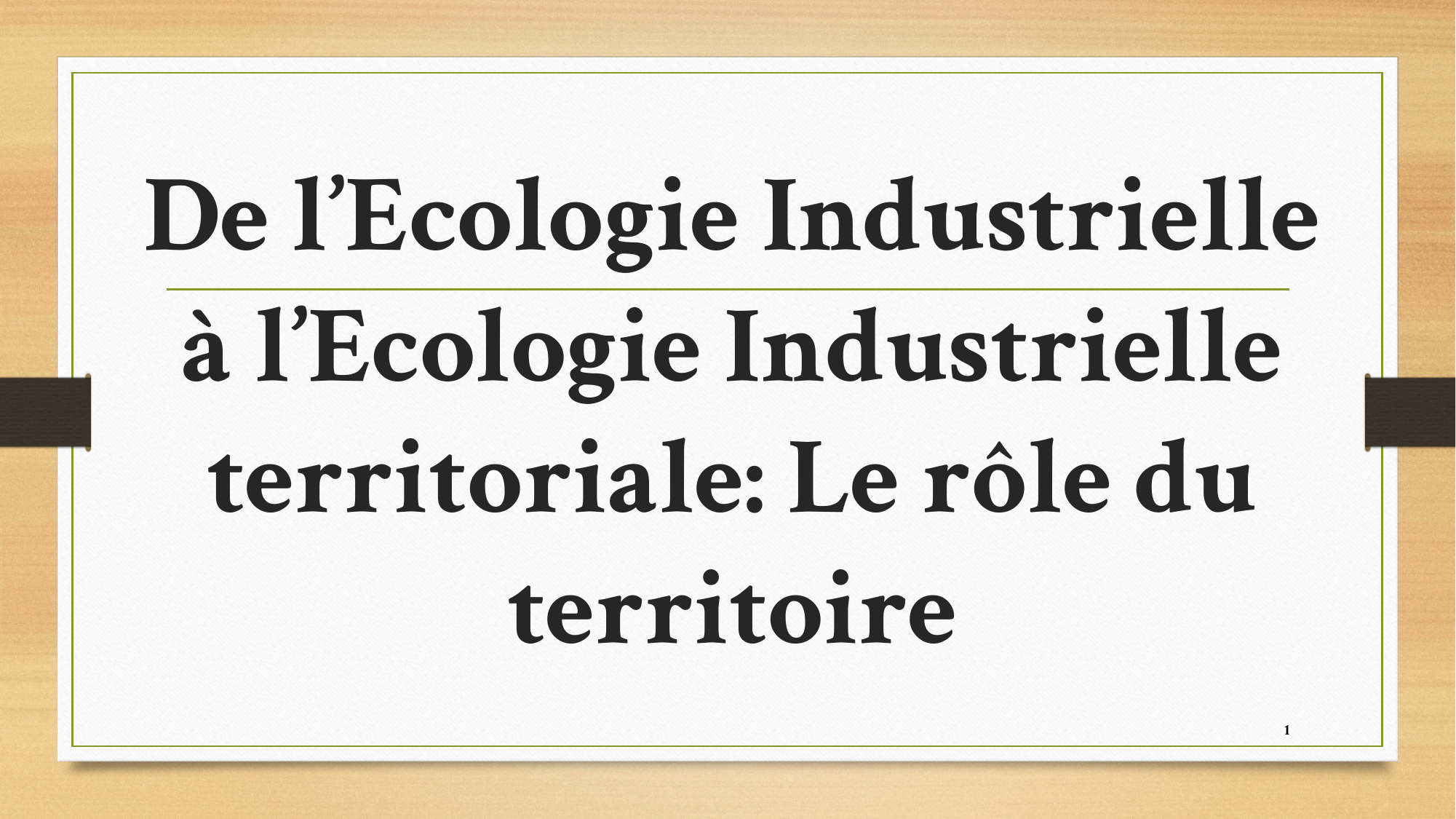

# De l’Ecologie Industrielle à l’Ecologie Industrielle territoriale: Le rôle du territoire
1